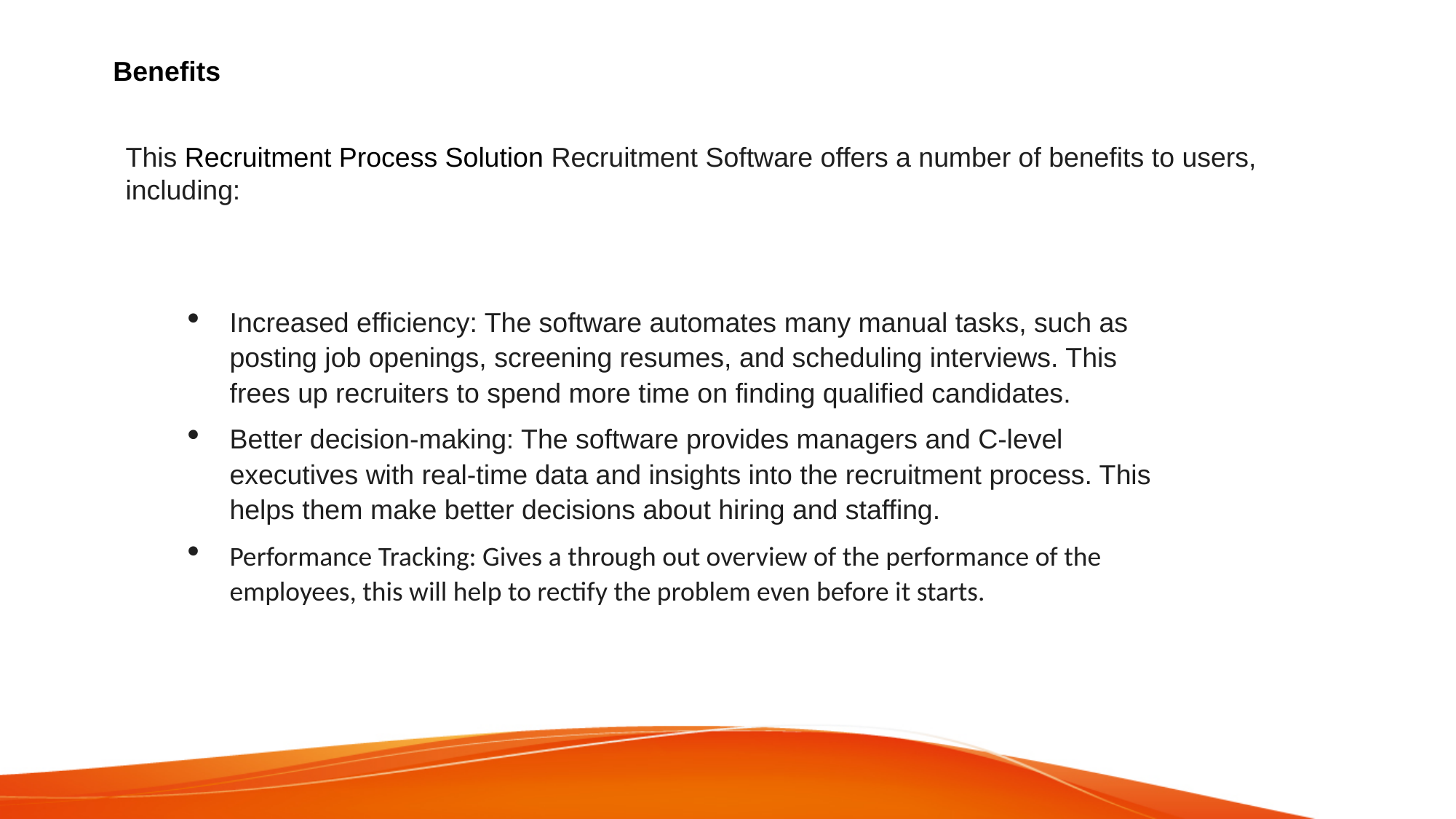

Benefits
This Recruitment Process Solution Recruitment Software offers a number of benefits to users, including:

Increased efficiency: The software automates many manual tasks, such as posting job openings, screening resumes, and scheduling interviews. This frees up recruiters to spend more time on finding qualified candidates.
Better decision-making: The software provides managers and C-level executives with real-time data and insights into the recruitment process. This helps them make better decisions about hiring and staffing.
Performance Tracking: Gives a through out overview of the performance of the employees, this will help to rectify the problem even before it starts.